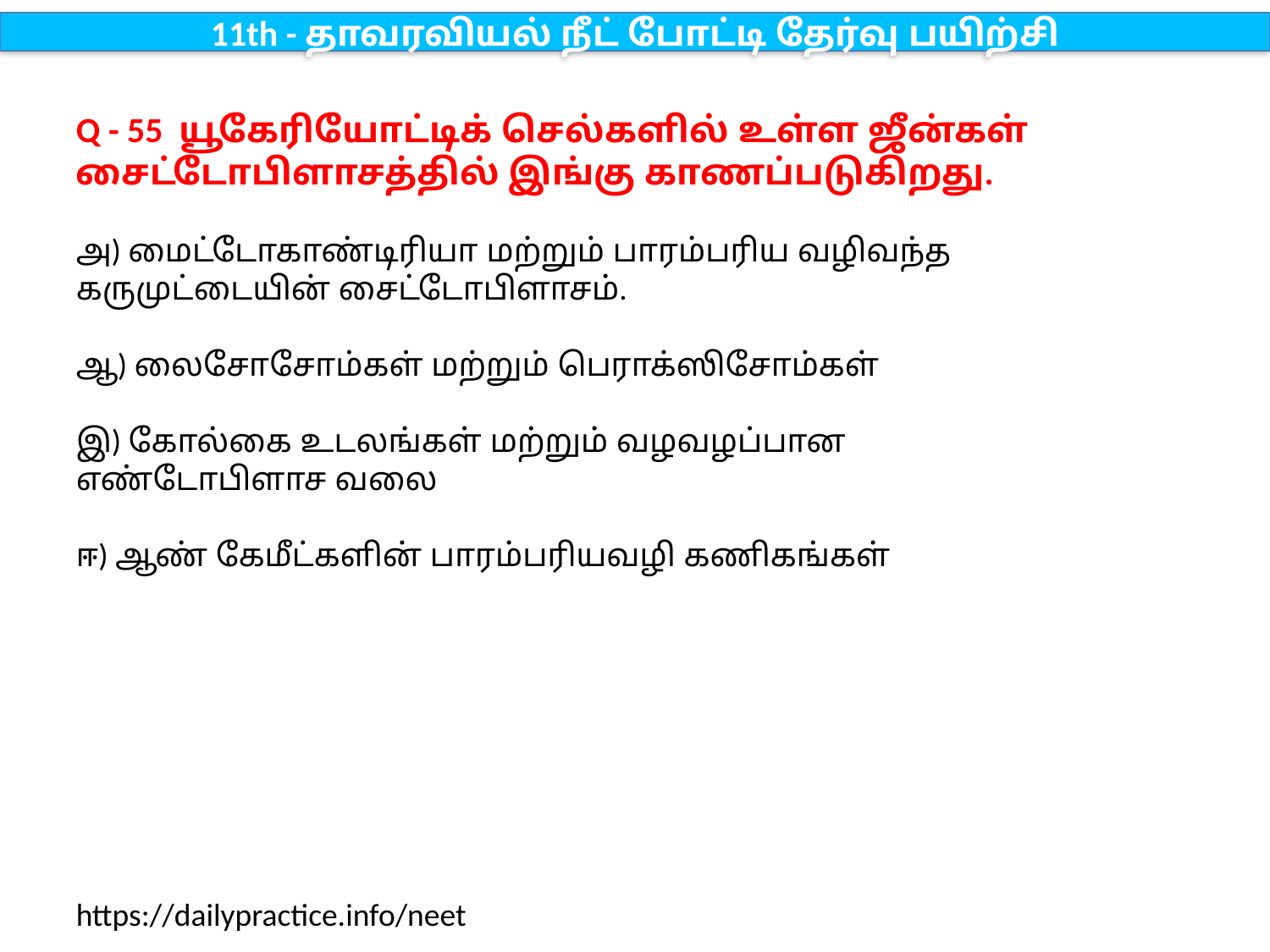

11th - தாவரவியல் நீட் போட்டி தேர்வு பயிற்சி

Q - 55  யூகேரியோட்டிக் செல்களில் உள்ள ஜீன்கள் சைட்டோபிளாசத்தில் இங்கு காணப்படுகிறது.

அ) மைட்டோகாண்டிரியா மற்றும் பாரம்பரிய வழிவந்த கருமுட்டையின் சைட்டோபிளாசம்.

ஆ) லைசோசோம்கள் மற்றும் பெராக்ஸிசோம்கள்

இ) கோல்கை உடலங்கள் மற்றும் வழவழப்பான எண்டோபிளாச வலை

ஈ) ஆண் கேமீட்களின் பாரம்பரியவழி கணிகங்கள்
https://dailypractice.info/neet